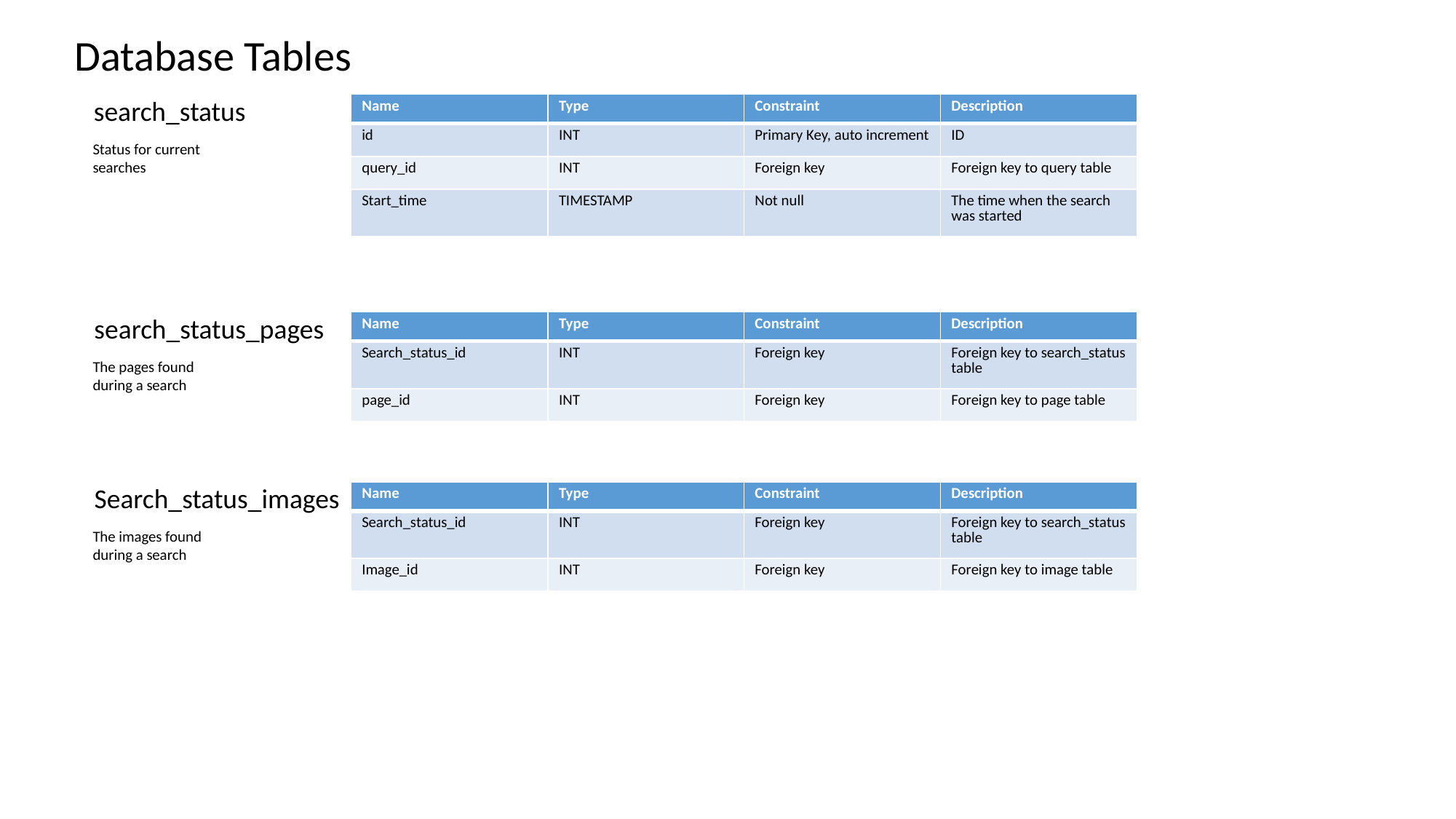

Database Tables

search_status
| Name | Type | Constraint | Description |
| --- | --- | --- | --- |
| id | INT | Primary Key, auto increment | ID |
| query\_id | INT | Foreign key | Foreign key to query table |
| Start\_time | TIMESTAMP | Not null | The time when the search was started |
Status for current searches
search_status_pages
| Name | Type | Constraint | Description |
| --- | --- | --- | --- |
| Search\_status\_id | INT | Foreign key | Foreign key to search\_status table |
| page\_id | INT | Foreign key | Foreign key to page table |
The pages found during a search
Search_status_images
| Name | Type | Constraint | Description |
| --- | --- | --- | --- |
| Search\_status\_id | INT | Foreign key | Foreign key to search\_status table |
| Image\_id | INT | Foreign key | Foreign key to image table |
The images found during a search